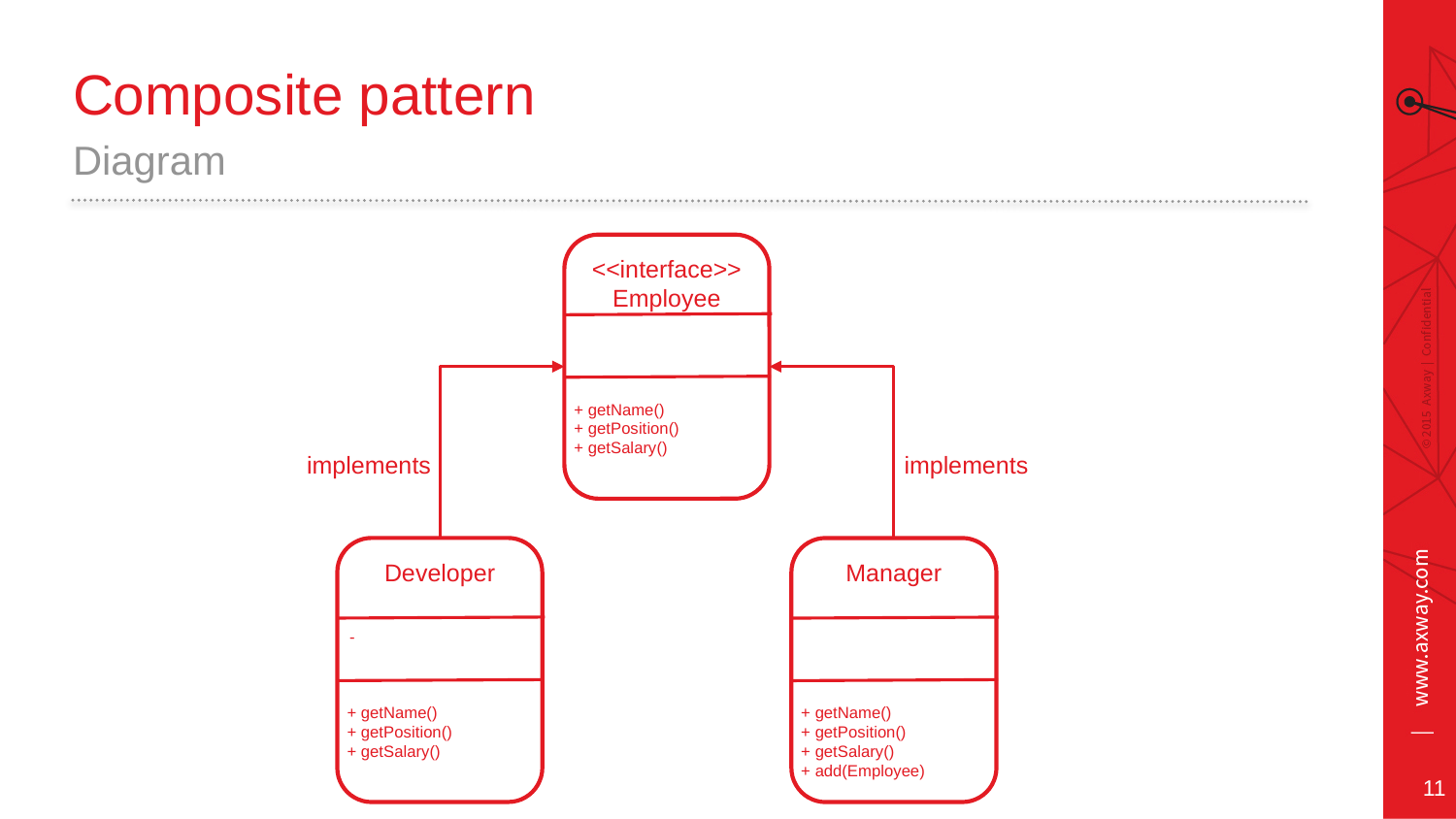

# Composite pattern
Diagram

<<interface>>
Employee
+ getName()
+ getPosition()
+ getSalary()
implements
implements

Developer
Manager
-
+ getName()
+ getPosition()
+ getSalary()
+ getName()
+ getPosition()
+ getSalary()
+ add(Employee)
11